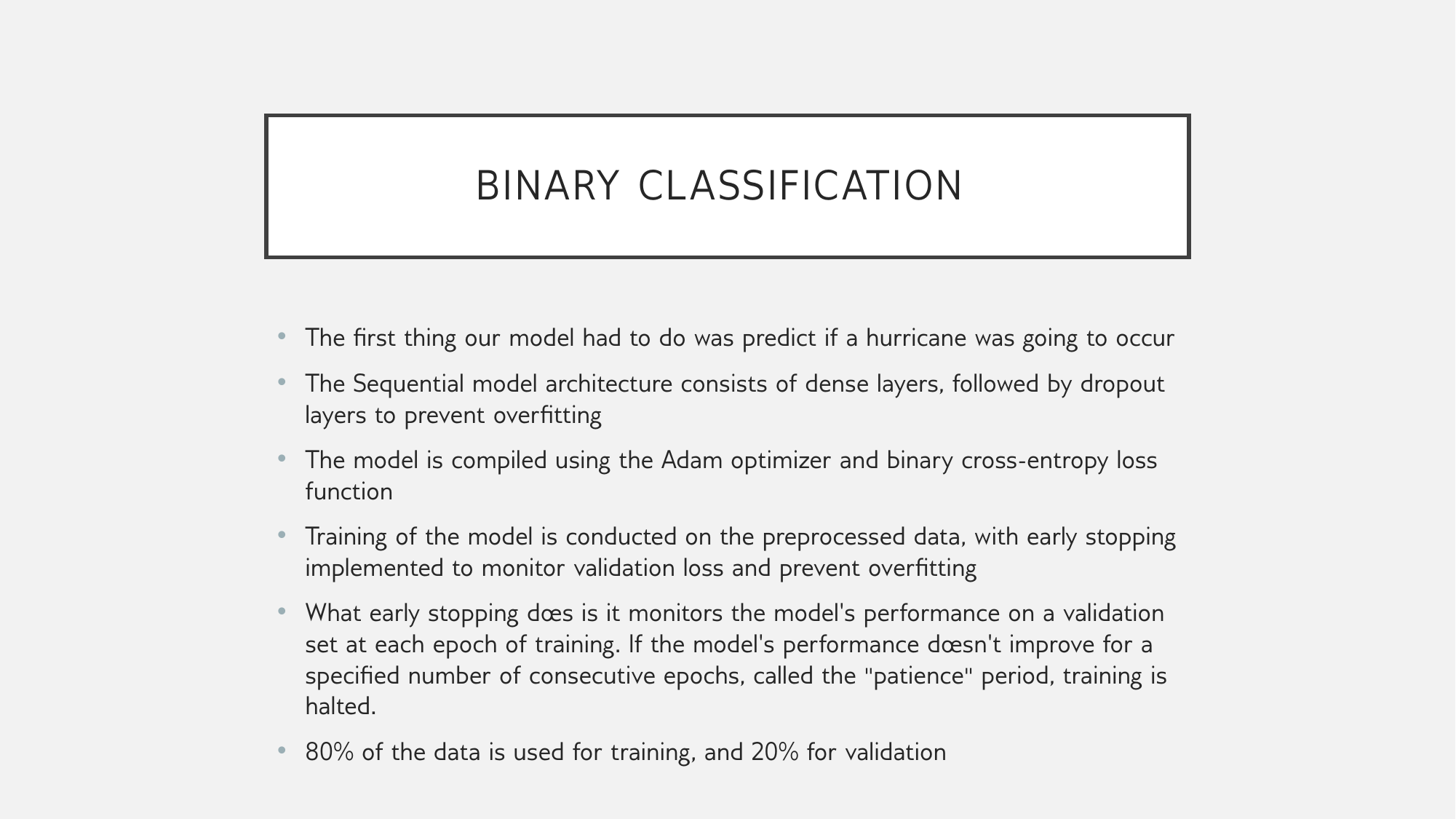

# Binary classification
The first thing our model had to do was predict if a hurricane was going to occur
The Sequential model architecture consists of dense layers, followed by dropout layers to prevent overfitting
The model is compiled using the Adam optimizer and binary cross-entropy loss function
Training of the model is conducted on the preprocessed data, with early stopping implemented to monitor validation loss and prevent overfitting
What early stopping does is it monitors the model's performance on a validation set at each epoch of training. If the model's performance doesn't improve for a specified number of consecutive epochs, called the "patience" period, training is halted.
80% of the data is used for training, and 20% for validation